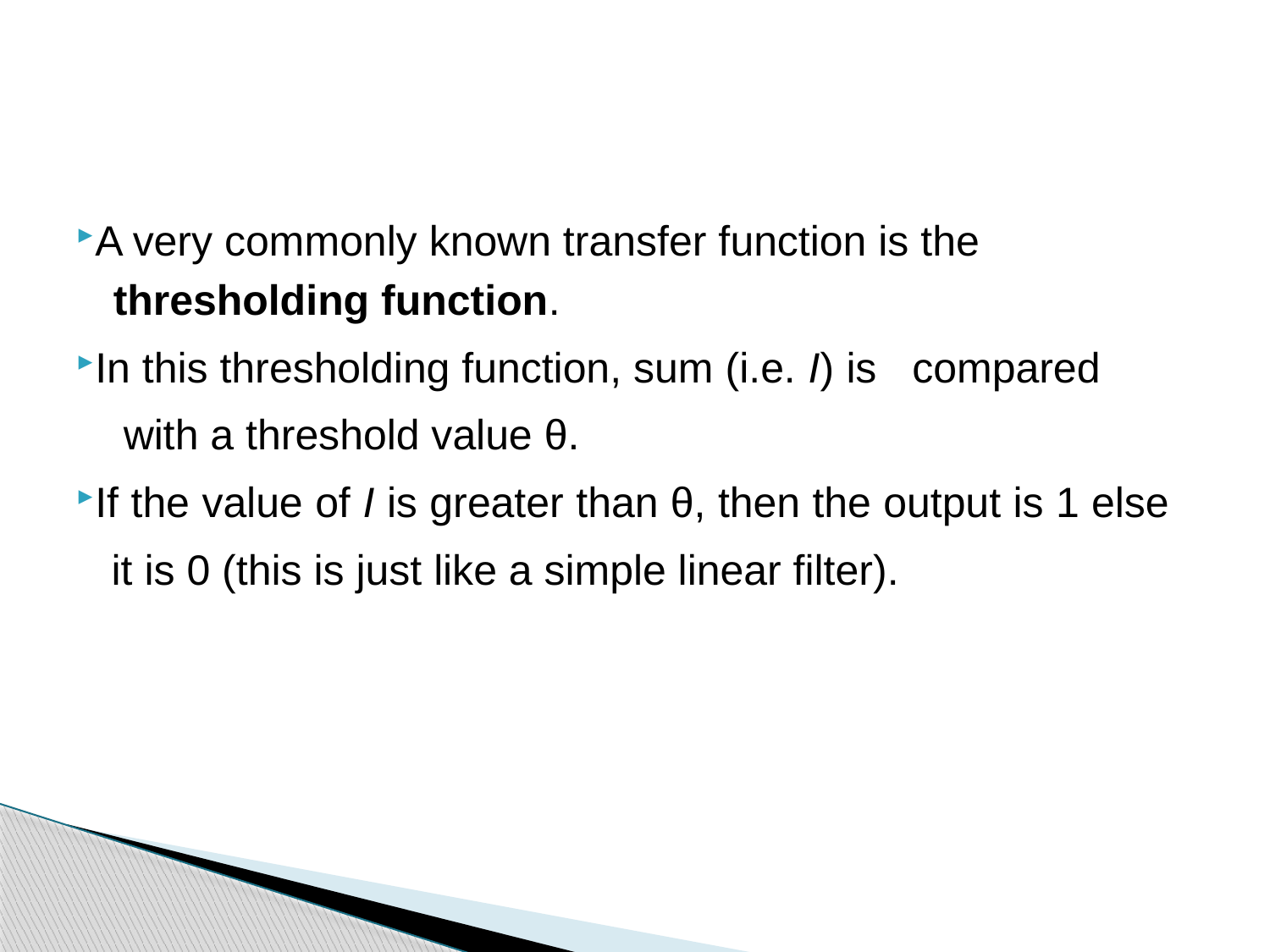

A very commonly known transfer function is the
	   thresholding function.
In this thresholding function, sum (i.e. I) is   compared
    with a threshold value θ.
If the value of I is greater than θ, then the output is 1 else
   it is 0 (this is just like a simple linear filter).